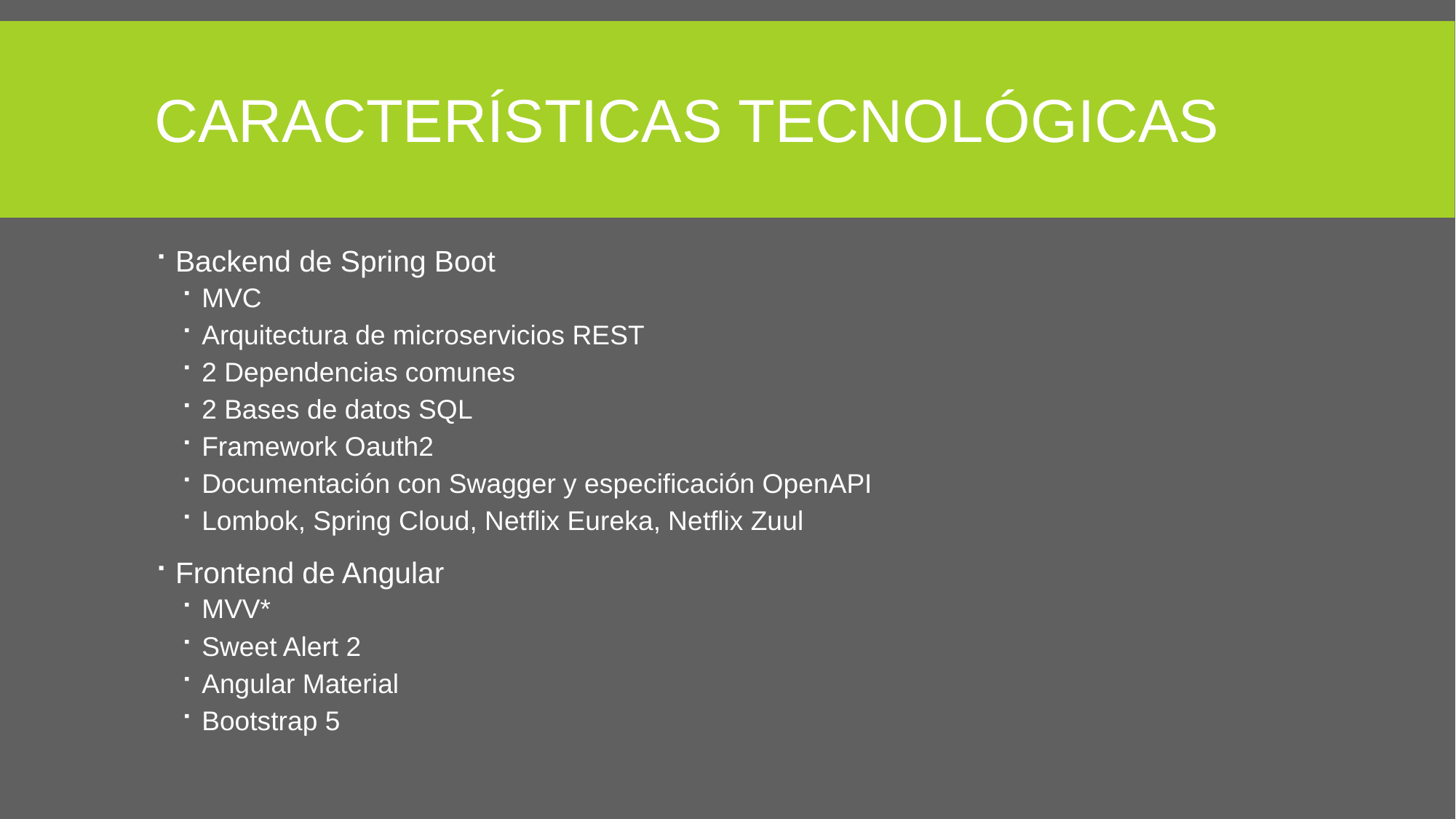

# Características tecnológicas
Backend de Spring Boot
MVC
Arquitectura de microservicios REST
2 Dependencias comunes
2 Bases de datos SQL
Framework Oauth2
Documentación con Swagger y especificación OpenAPI
Lombok, Spring Cloud, Netflix Eureka, Netflix Zuul
Frontend de Angular
MVV*
Sweet Alert 2
Angular Material
Bootstrap 5